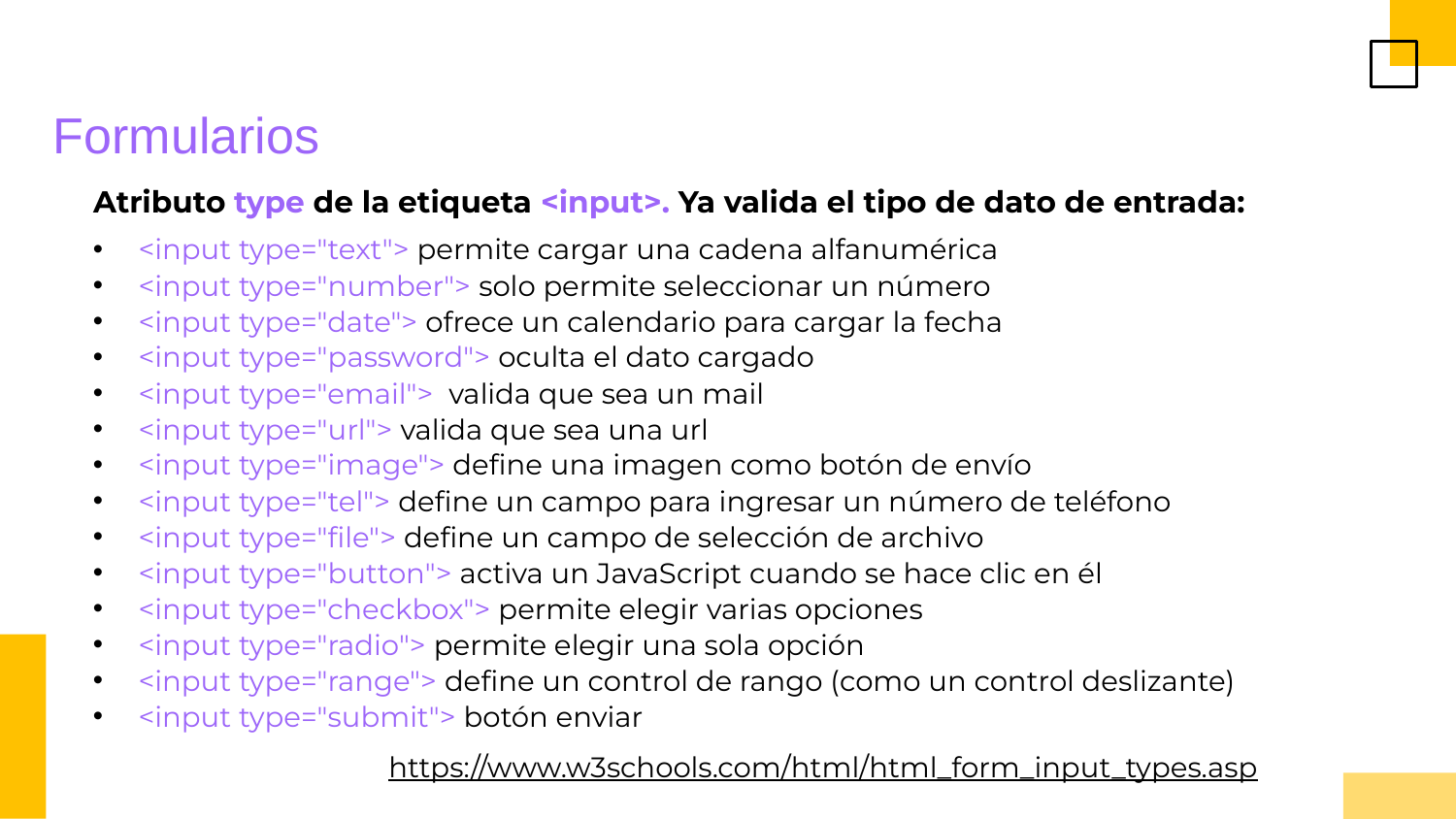

Formularios
Atributo type de la etiqueta <input>. Ya valida el tipo de dato de entrada:
<input type="text"> permite cargar una cadena alfanumérica
<input type="number"> solo permite seleccionar un número
<input type="date"> ofrece un calendario para cargar la fecha
<input type="password"> oculta el dato cargado
<input type="email">  valida que sea un mail
<input type="url"> valida que sea una url
<input type="image"> define una imagen como botón de envío
<input type="tel"> define un campo para ingresar un número de teléfono
<input type="file"> define un campo de selección de archivo
<input type="button"> activa un JavaScript cuando se hace clic en él
<input type="checkbox"> permite elegir varias opciones
<input type="radio"> permite elegir una sola opción
<input type="range"> define un control de rango (como un control deslizante)
<input type="submit"> botón enviar

https://www.w3schools.com/html/html_form_input_types.asp